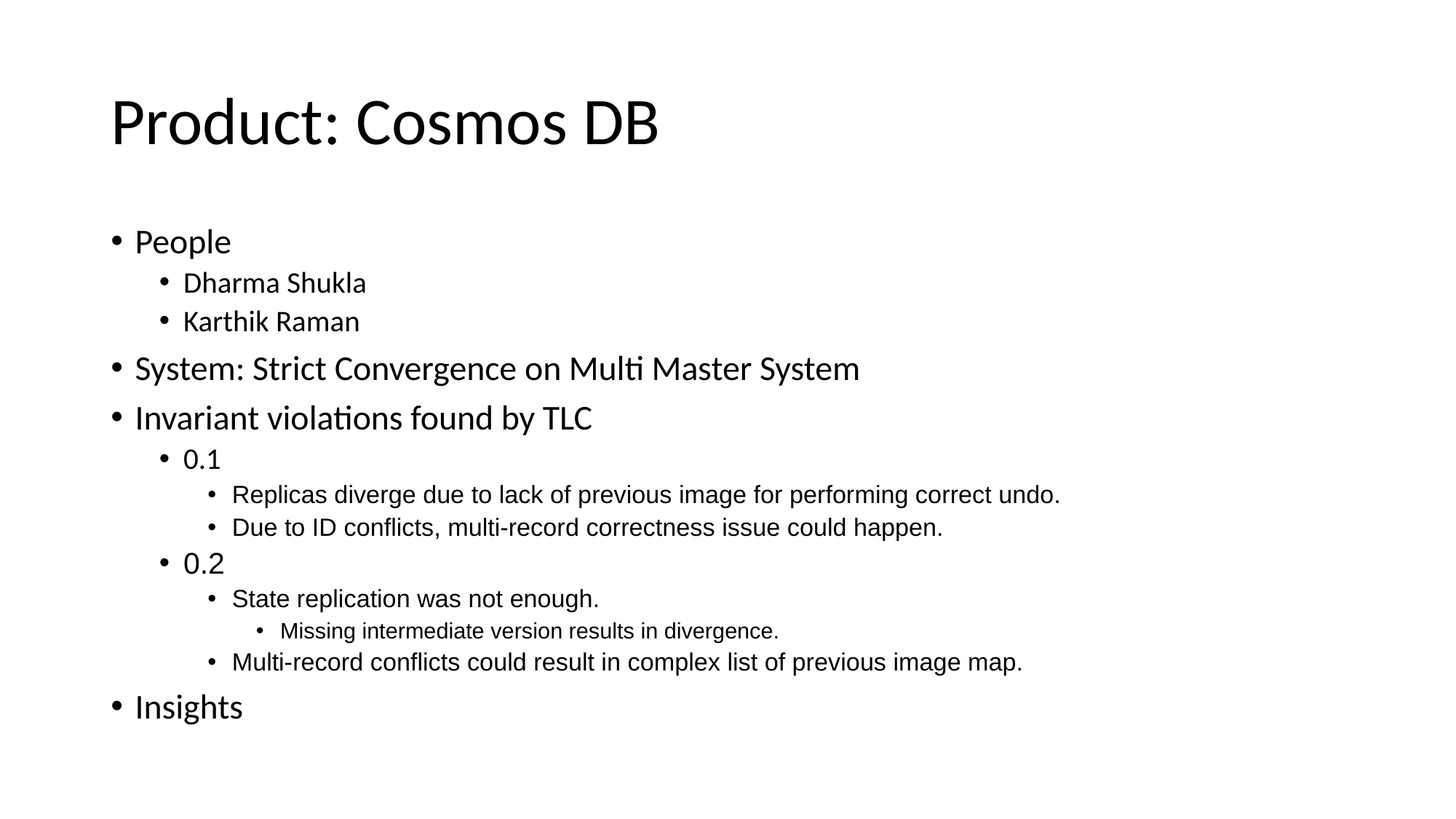

# Product: Cosmos DB
People
Dharma Shukla
Karthik Raman
System: Strict Convergence on Multi Master System
Invariant violations found by TLC
0.1
Replicas diverge due to lack of previous image for performing correct undo.
Due to ID conflicts, multi-record correctness issue could happen.
0.2
State replication was not enough.
Missing intermediate version results in divergence.
Multi-record conflicts could result in complex list of previous image map.
Insights